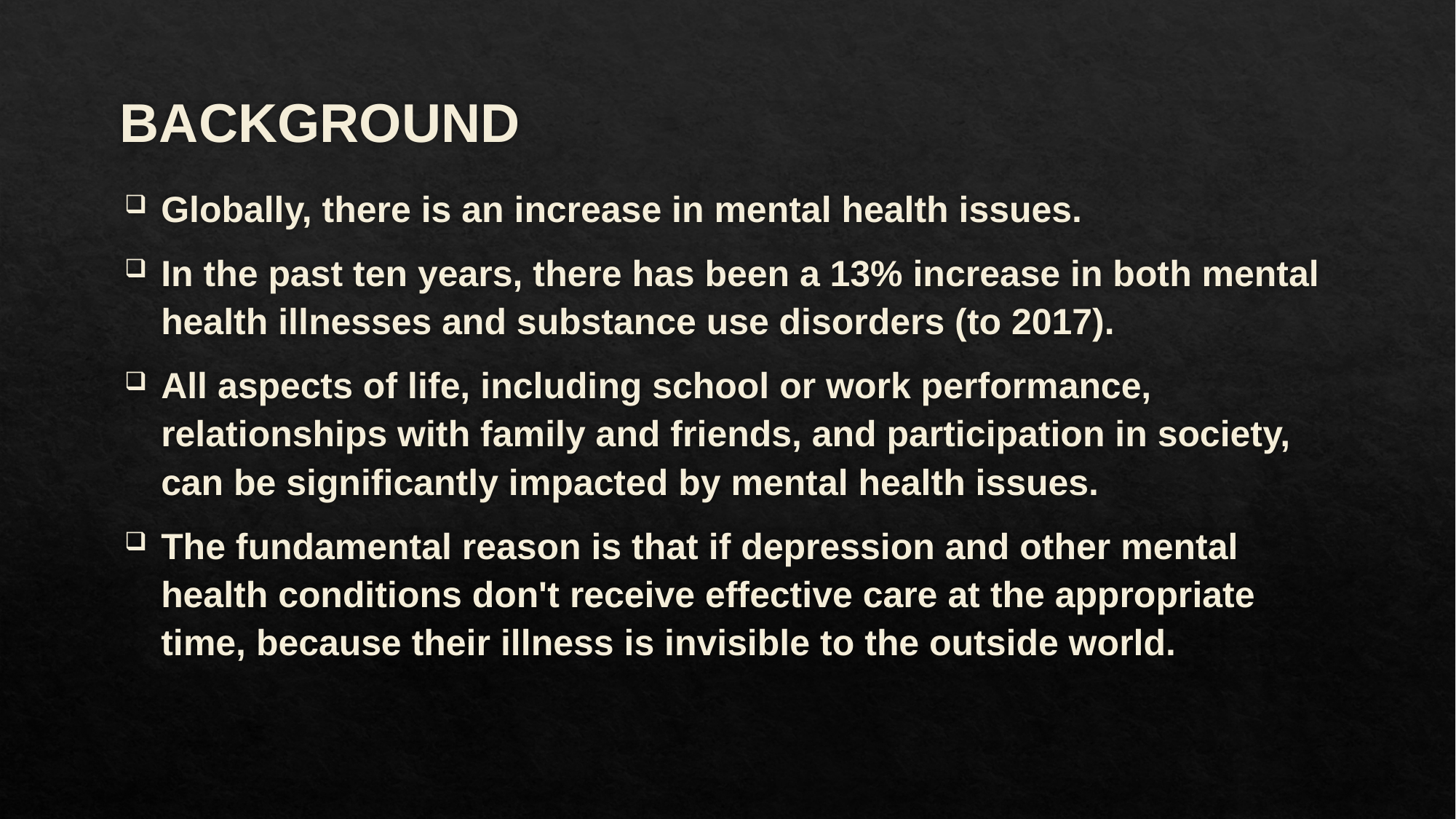

# BACKGROUND
Globally, there is an increase in mental health issues.
In the past ten years, there has been a 13% increase in both mental health illnesses and substance use disorders (to 2017).
All aspects of life, including school or work performance, relationships with family and friends, and participation in society, can be significantly impacted by mental health issues.
The fundamental reason is that if depression and other mental health conditions don't receive effective care at the appropriate time, because their illness is invisible to the outside world.